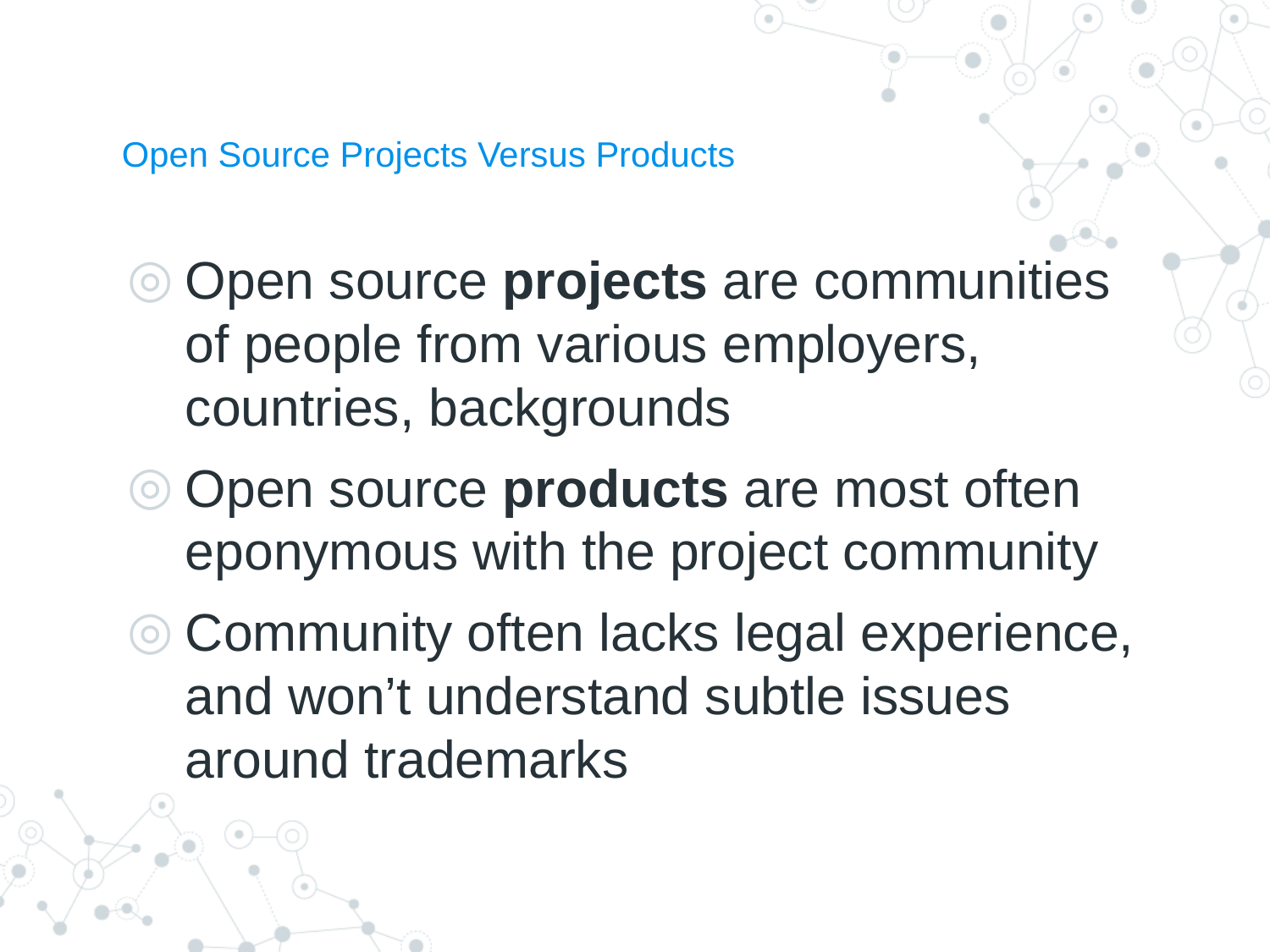

# Open Source Projects Versus Products
Open source projects are communities of people from various employers, countries, backgrounds
Open source products are most often eponymous with the project community
Community often lacks legal experience, and won’t understand subtle issues around trademarks